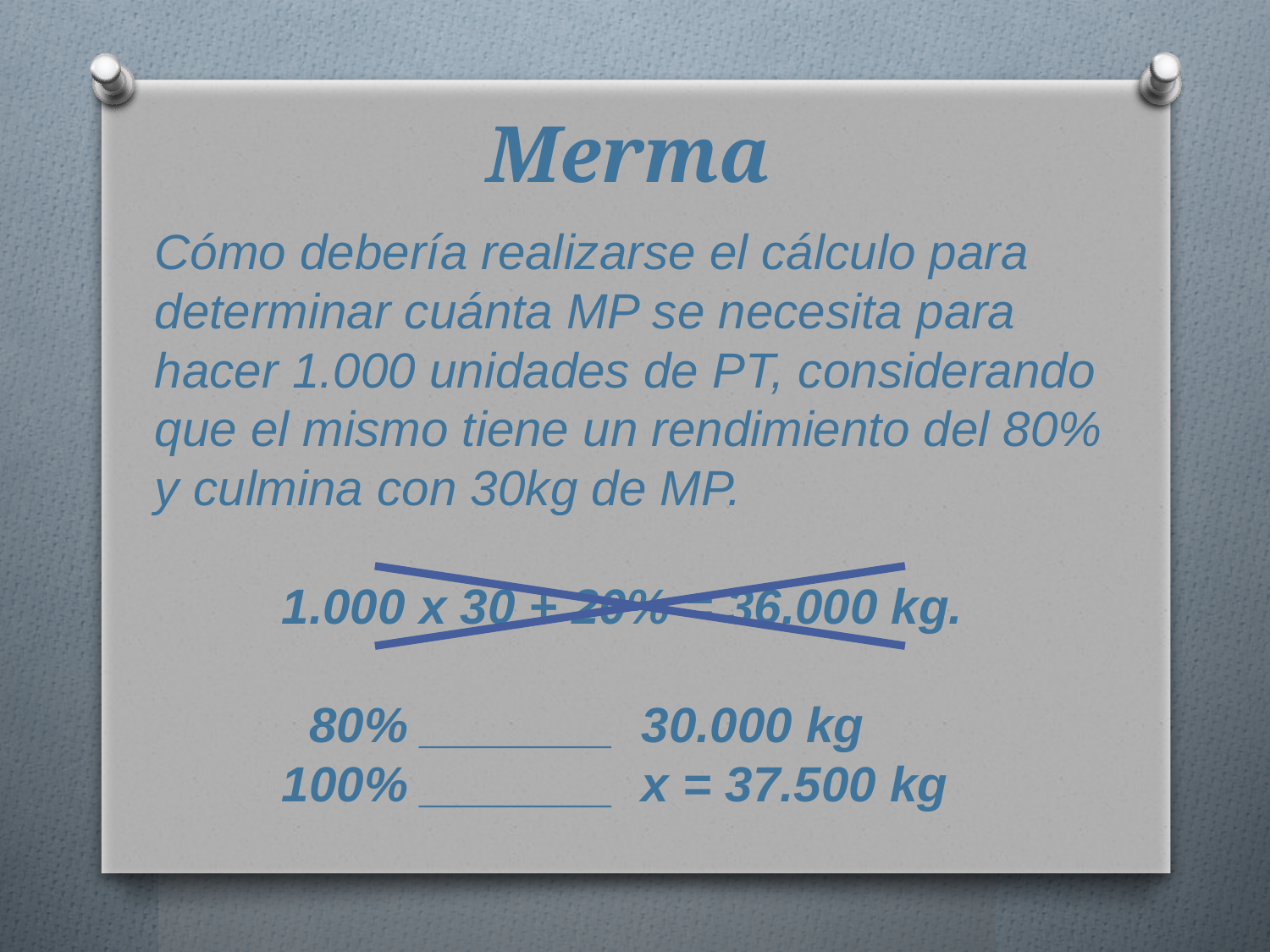

# Merma
Cómo debería realizarse el cálculo para determinar cuánta MP se necesita para hacer 1.000 unidades de PT, considerando que el mismo tiene un rendimiento del 80% y culmina con 30kg de MP.

	1.000 x 30 + 20% = 36.000 kg.

	  80% _______  30.000 kg
	100% _______  x = 37.500 kg